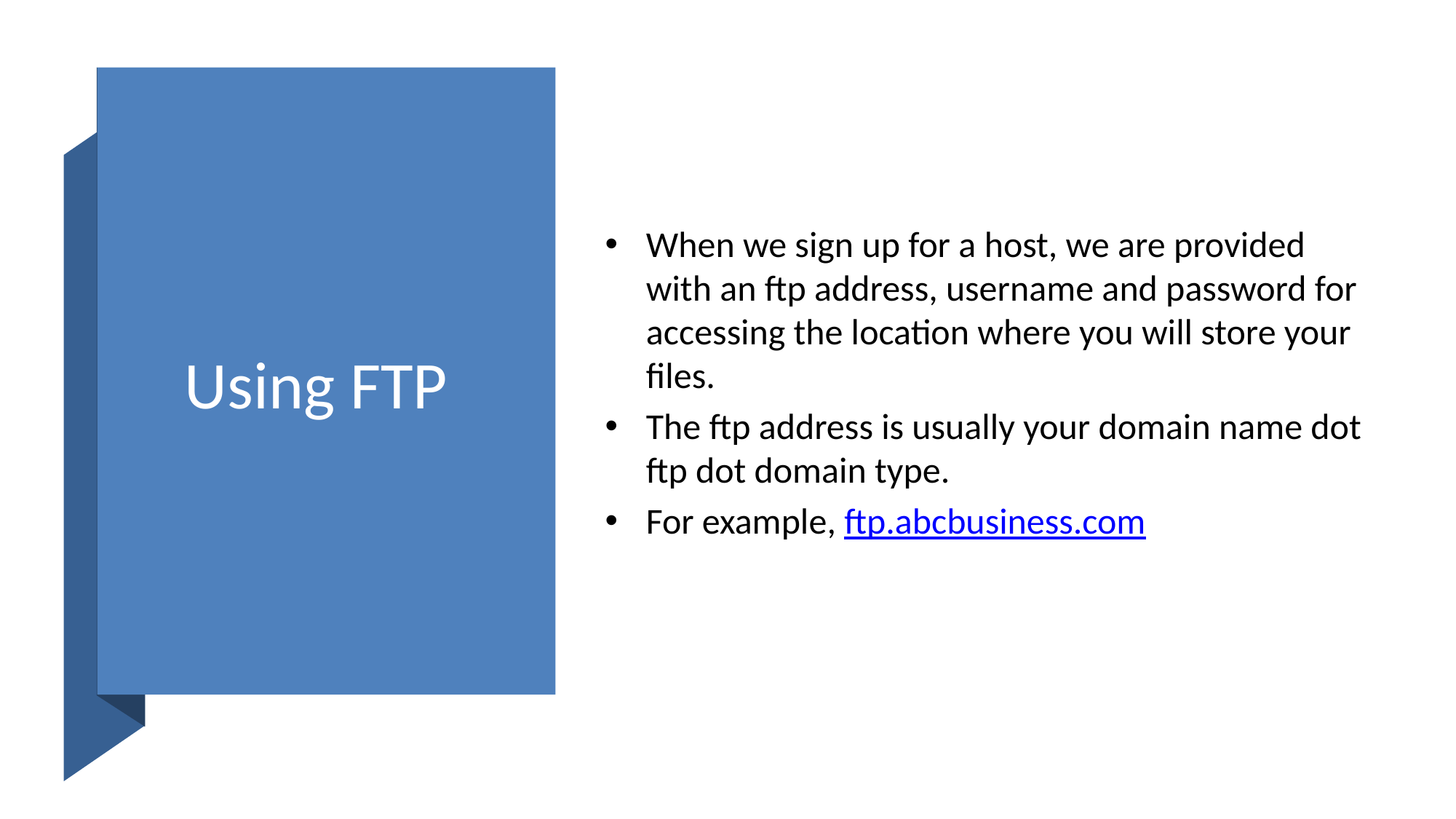

# Using FTP
When we sign up for a host, we are provided with an ftp address, username and password for accessing the location where you will store your files.
The ftp address is usually your domain name dot ftp dot domain type.
For example, ftp.abcbusiness.com